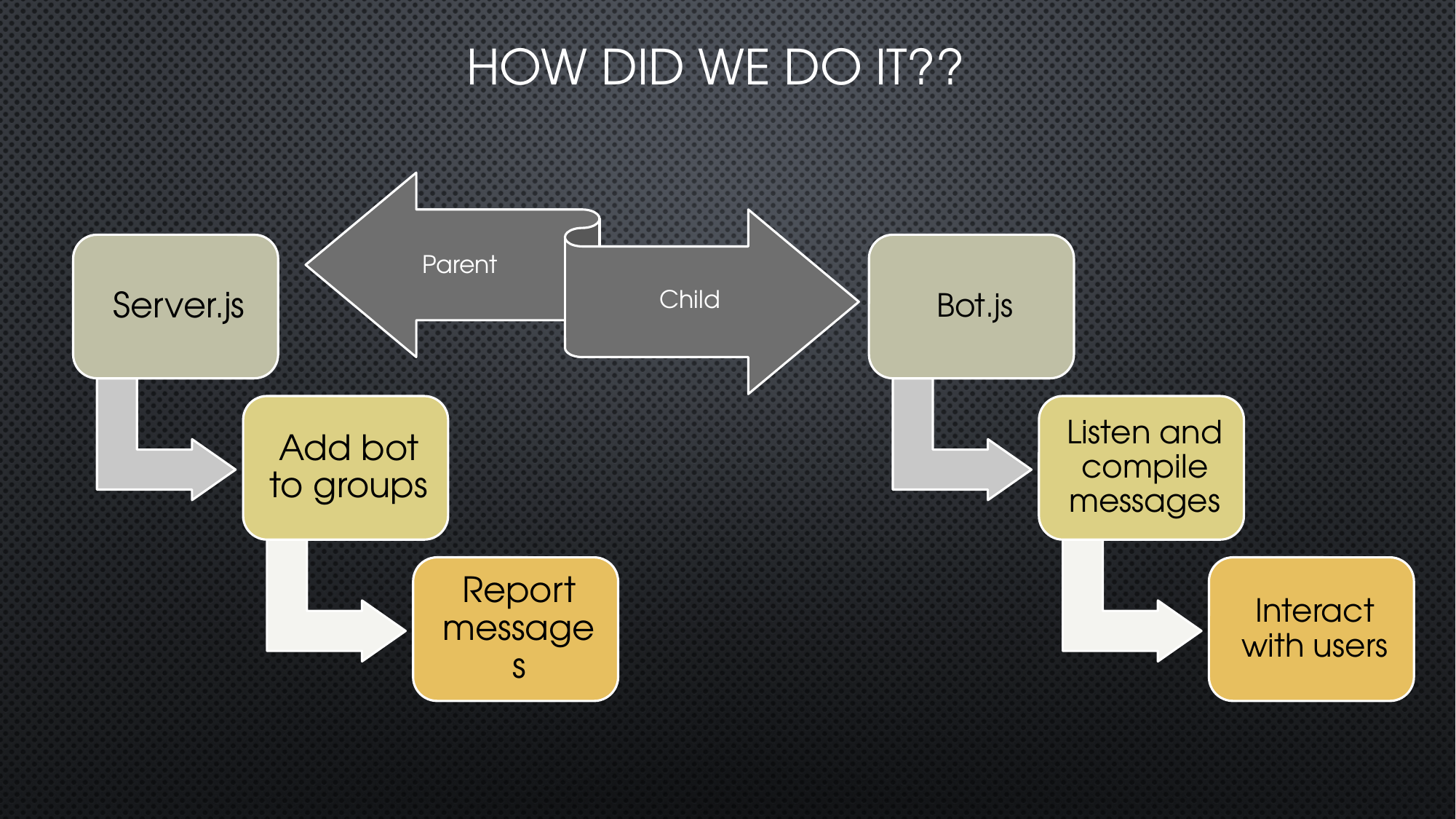

HOW DID WE DO IT??
Parent
Child
Server.js
Add bot to groups
Report messages
Bot.js
Listen and compile messages
Interact with users